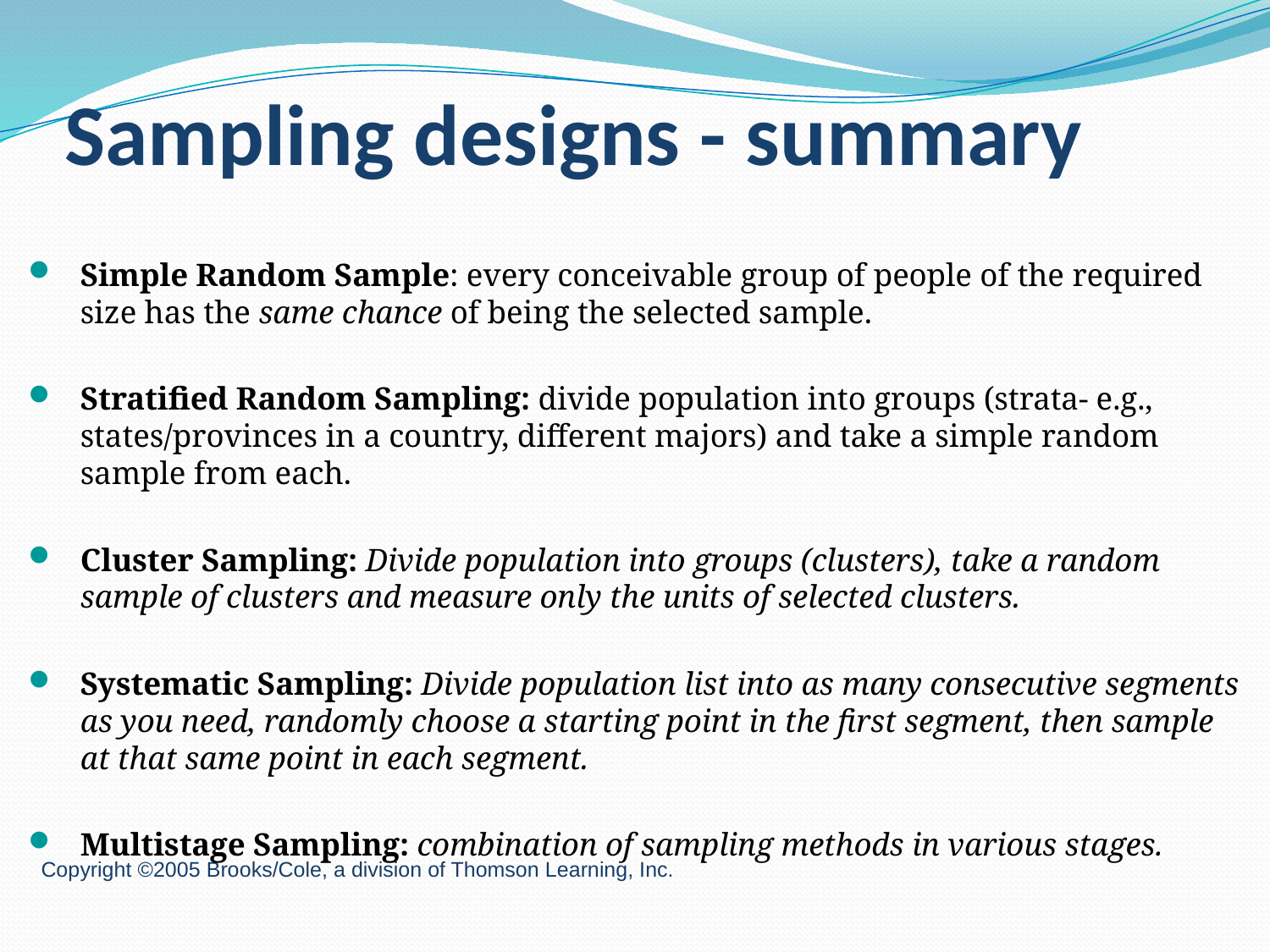

# Sampling designs - summary
Simple Random Sample: every conceivable group of people of the required size has the same chance of being the selected sample.

Stratified Random Sampling: divide population into groups (strata- e.g., states/provinces in a country, different majors) and take a simple random sample from each.

Cluster Sampling: Divide population into groups (clusters), take a random sample of clusters and measure only the units of selected clusters.

Systematic Sampling: Divide population list into as many consecutive segments as you need, randomly choose a starting point in the first segment, then sample at that same point in each segment.

Multistage Sampling: combination of sampling methods in various stages.

Copyright ©2005 Brooks/Cole, a division of Thomson Learning, Inc.